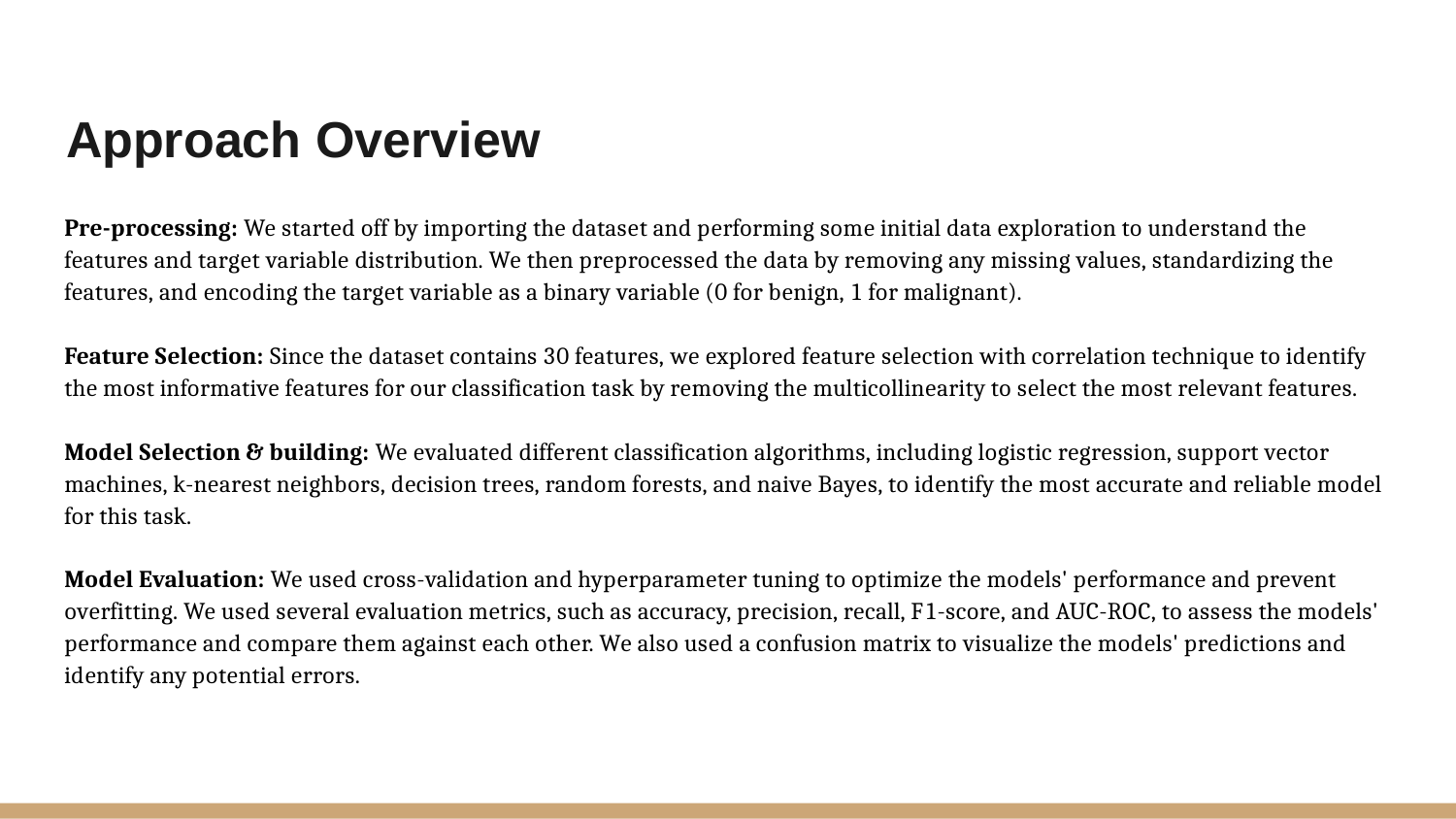

# Approach Overview
Pre-processing: We started off by importing the dataset and performing some initial data exploration to understand the features and target variable distribution. We then preprocessed the data by removing any missing values, standardizing the features, and encoding the target variable as a binary variable (0 for benign, 1 for malignant).

Feature Selection: Since the dataset contains 30 features, we explored feature selection with correlation technique to identify the most informative features for our classification task by removing the multicollinearity to select the most relevant features.

Model Selection & building: We evaluated different classification algorithms, including logistic regression, support vector machines, k-nearest neighbors, decision trees, random forests, and naive Bayes, to identify the most accurate and reliable model for this task.

Model Evaluation: We used cross-validation and hyperparameter tuning to optimize the models' performance and prevent overfitting. We used several evaluation metrics, such as accuracy, precision, recall, F1-score, and AUC-ROC, to assess the models' performance and compare them against each other. We also used a confusion matrix to visualize the models' predictions and identify any potential errors.